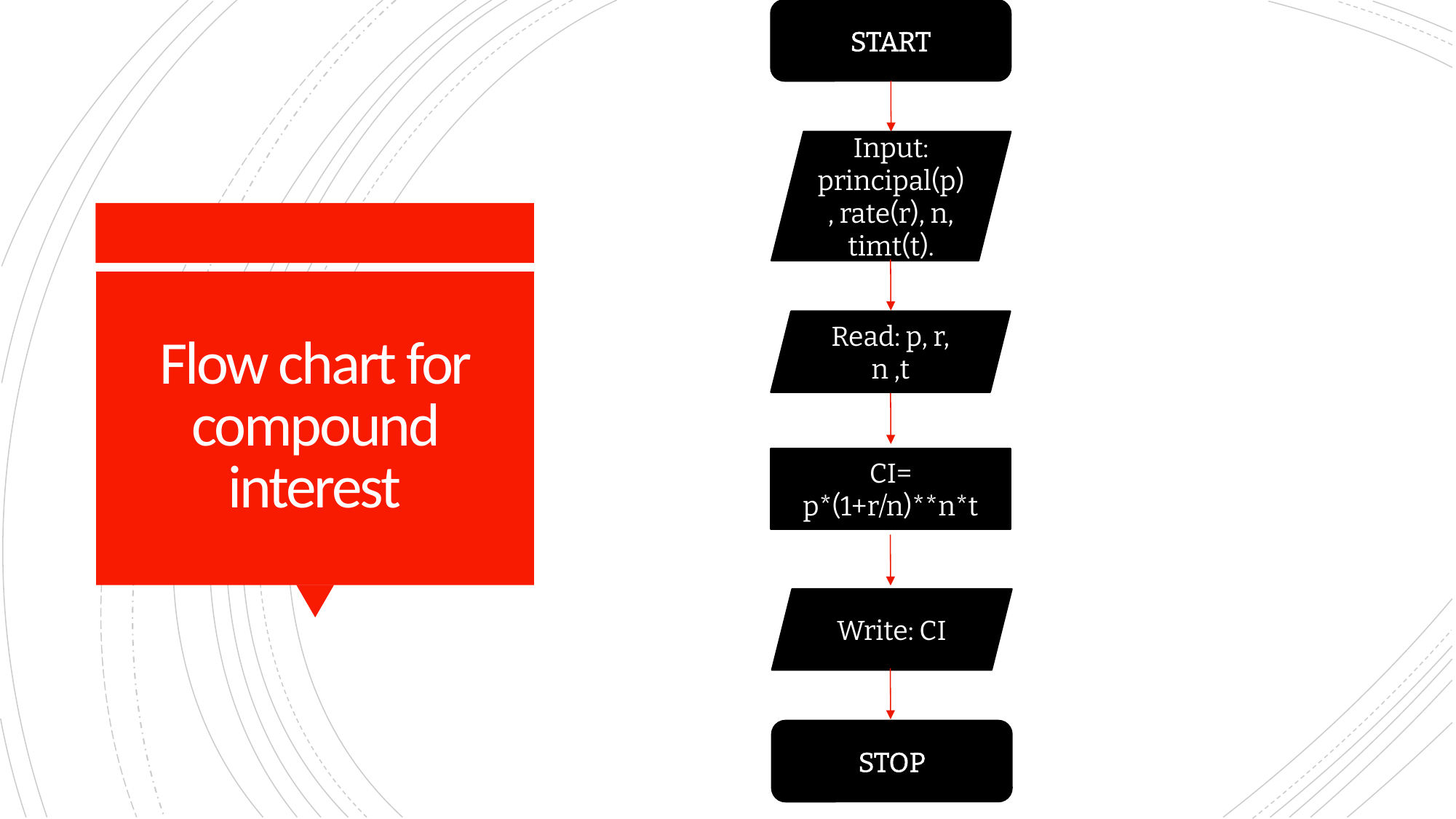

START
Input: principal(p), rate(r), n, timt(t).
# Flow chart for compound interest
Read: p, r, n ,t
CI= p*(1+r/n)**n*t
Write: CI
STOP